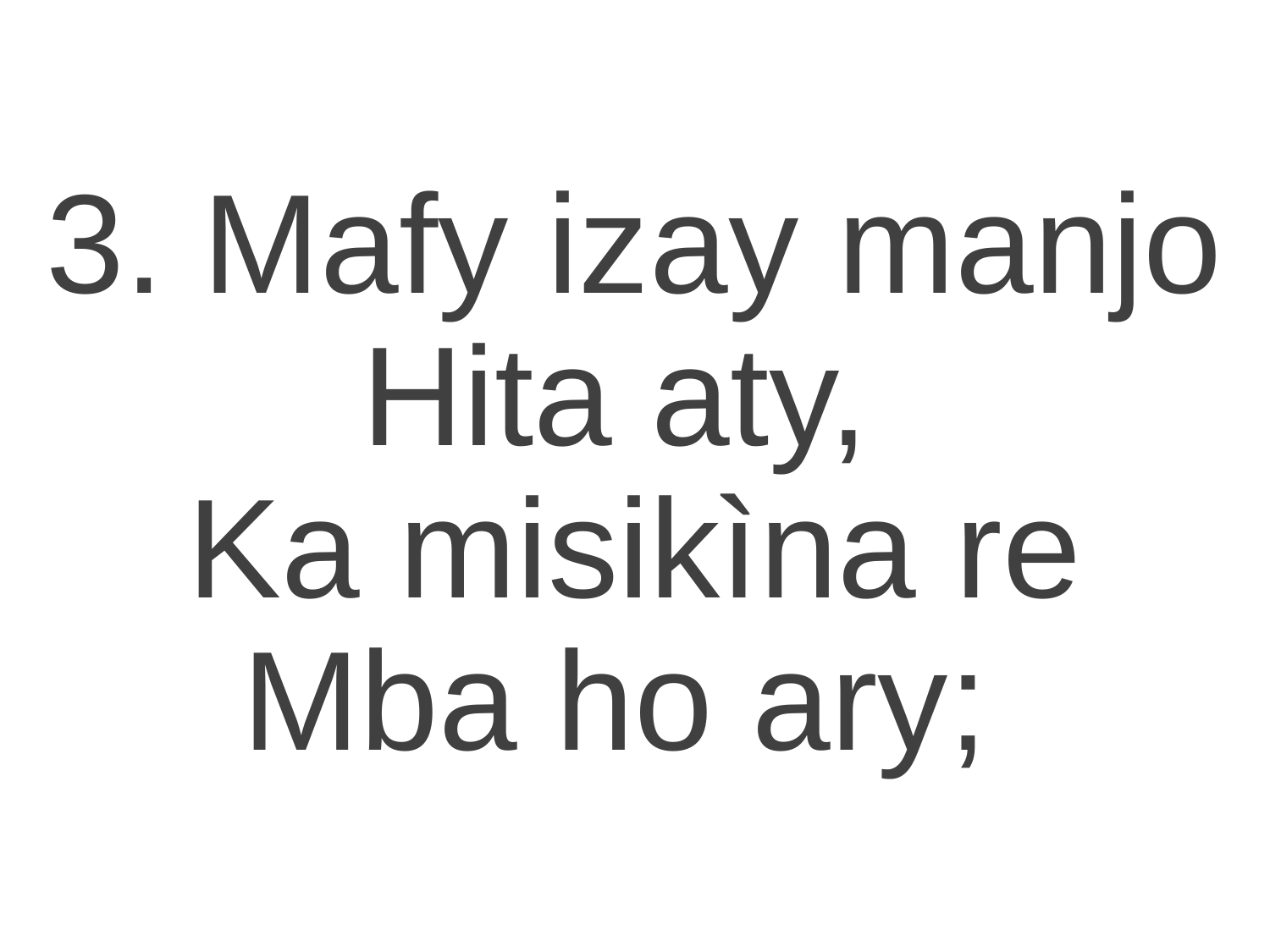

3. Mafy izay manjo
Hita aty,
Ka misikìna re
Mba ho ary;